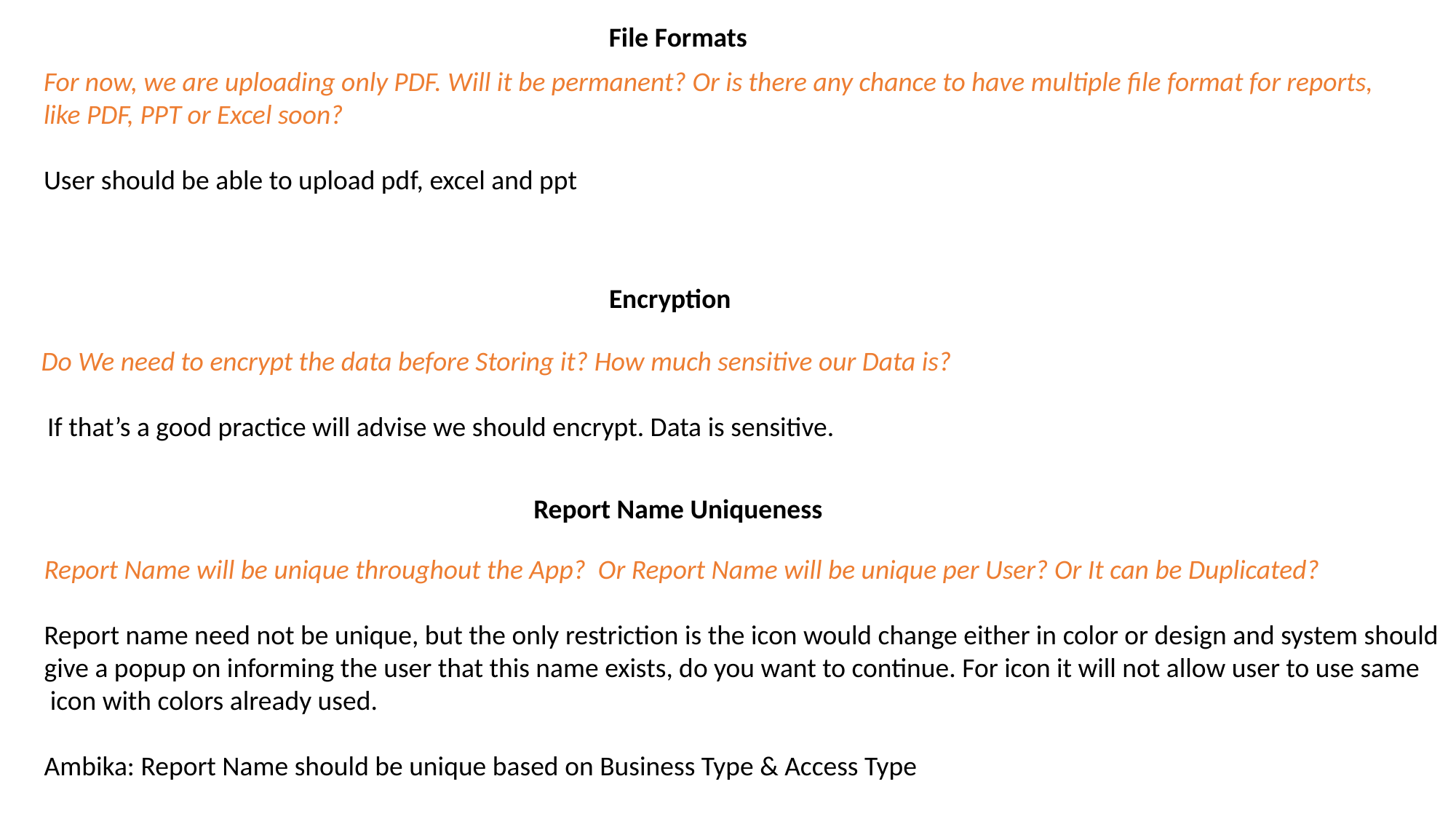

File Formats
For now, we are uploading only PDF. Will it be permanent? Or is there any chance to have multiple file format for reports,
like PDF, PPT or Excel soon?

User should be able to upload pdf, excel and ppt
Encryption
Do We need to encrypt the data before Storing it? How much sensitive our Data is?

 If that’s a good practice will advise we should encrypt. Data is sensitive.
Report Name Uniqueness
Report Name will be unique throughout the App?  Or Report Name will be unique per User? Or It can be Duplicated?

Report name need not be unique, but the only restriction is the icon would change either in color or design and system should
give a popup on informing the user that this name exists, do you want to continue. For icon it will not allow user to use same
 icon with colors already used.

Ambika: Report Name should be unique based on Business Type & Access Type